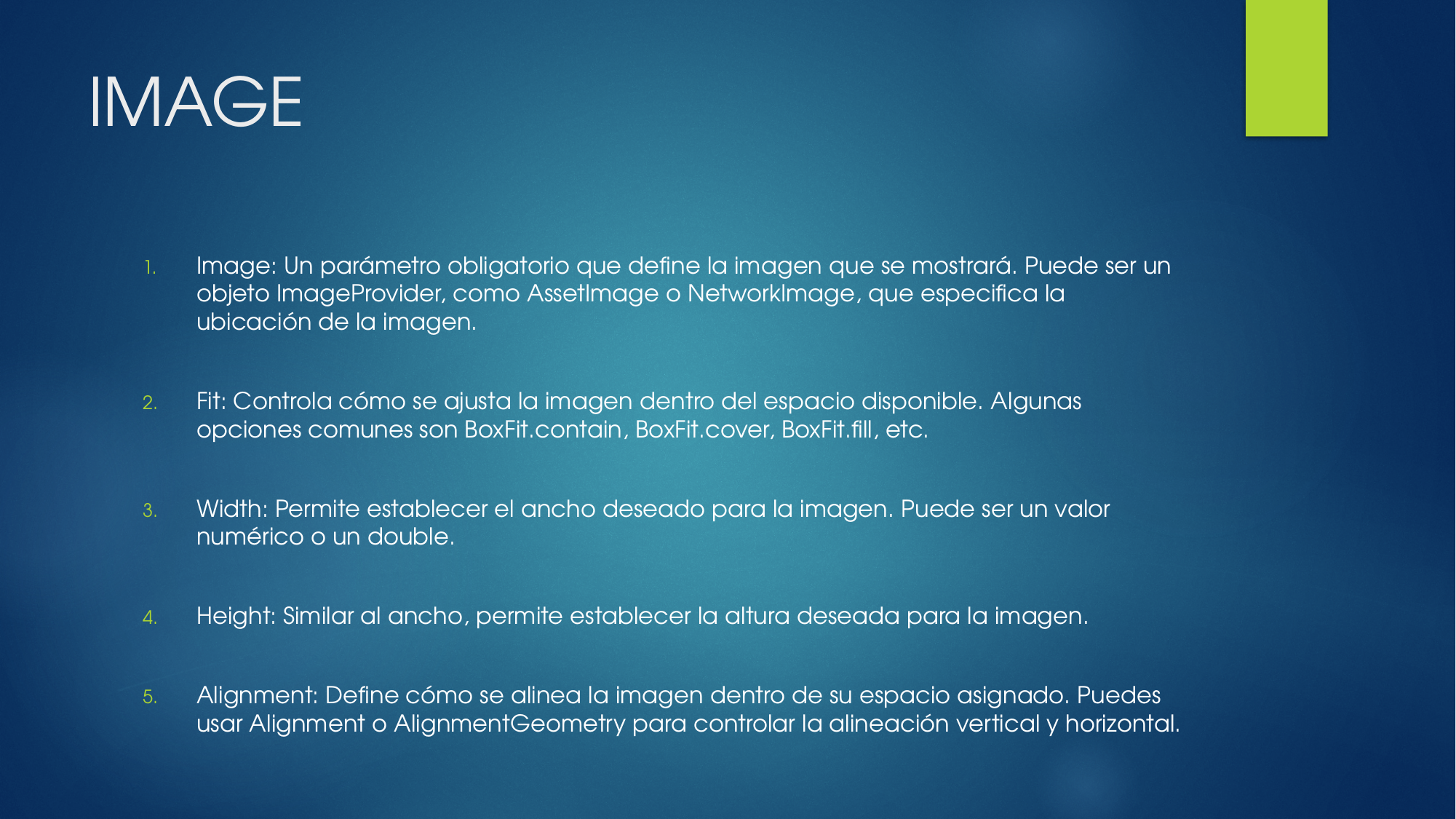

# IMAGE
Image: Un parámetro obligatorio que define la imagen que se mostrará. Puede ser un objeto ImageProvider, como AssetImage o NetworkImage, que especifica la ubicación de la imagen.

Fit: Controla cómo se ajusta la imagen dentro del espacio disponible. Algunas opciones comunes son BoxFit.contain, BoxFit.cover, BoxFit.fill, etc.

Width: Permite establecer el ancho deseado para la imagen. Puede ser un valor numérico o un double.

Height: Similar al ancho, permite establecer la altura deseada para la imagen.

Alignment: Define cómo se alinea la imagen dentro de su espacio asignado. Puedes usar Alignment o AlignmentGeometry para controlar la alineación vertical y horizontal.